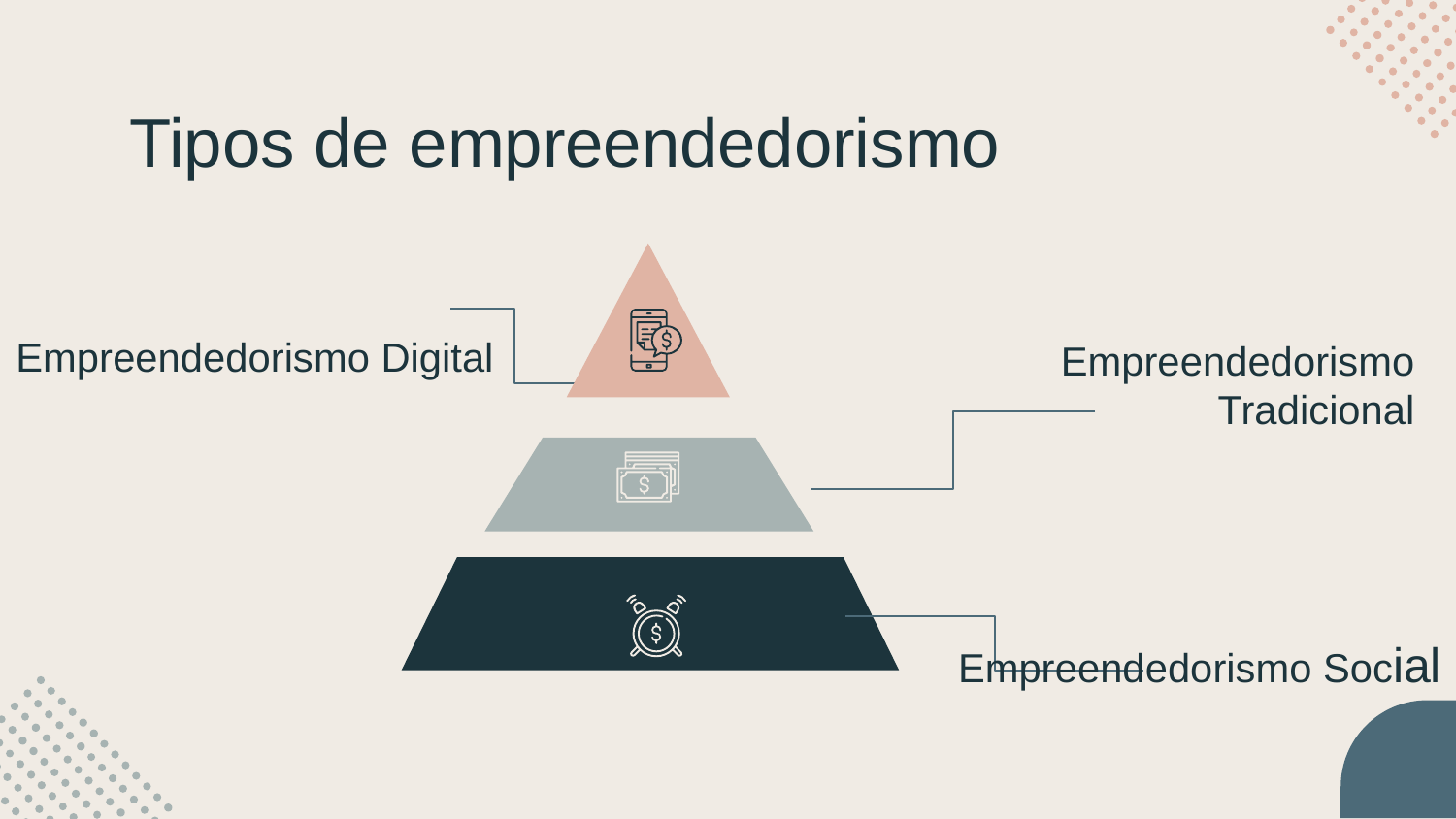

# Tipos de empreendedorismo
Empreendedorismo Digital

Empreendedorismo Tradicional

Empreendedorismo Social